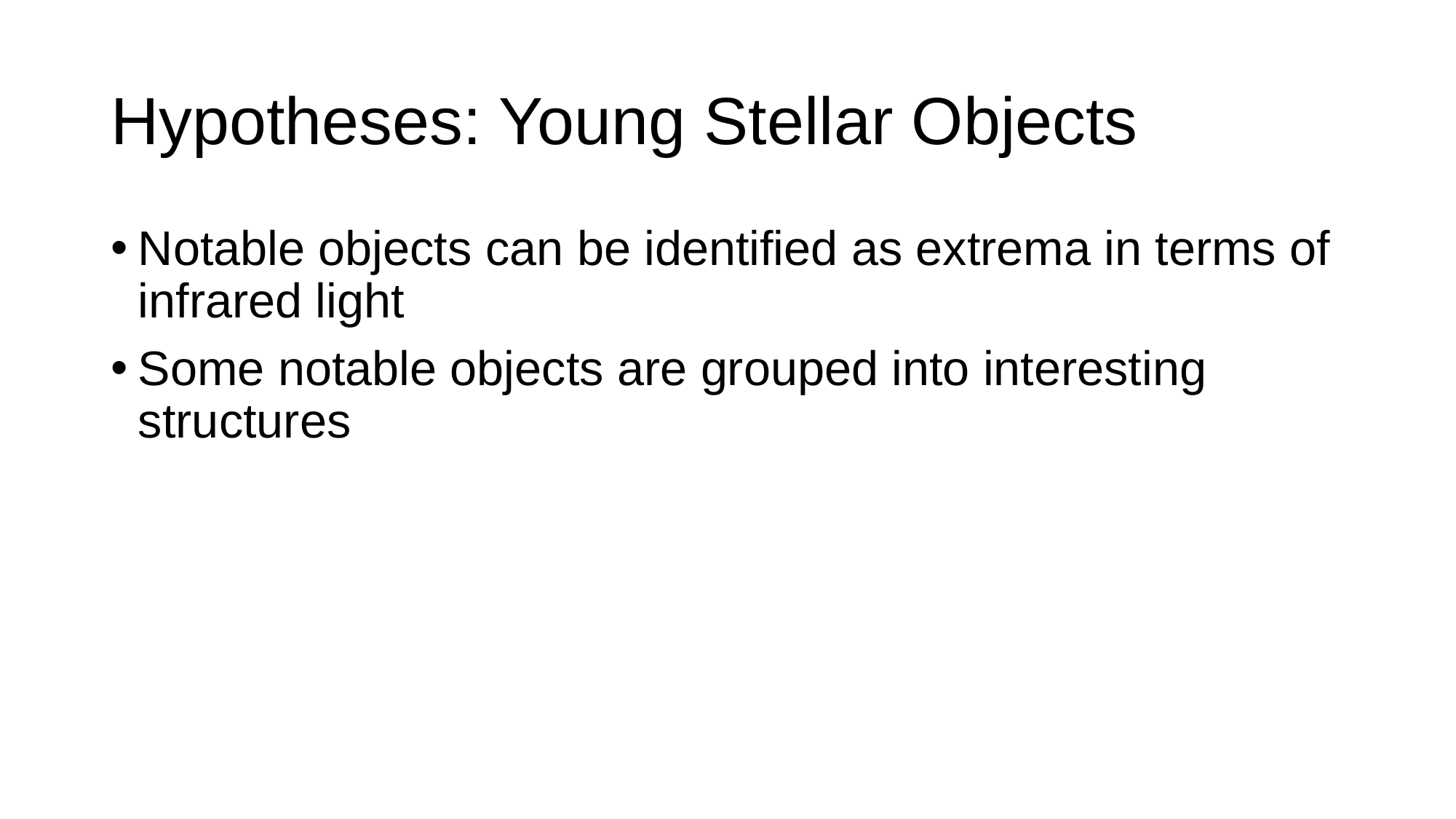

# Hypotheses: Young Stellar Objects
Notable objects can be identified as extrema in terms of infrared light
Some notable objects are grouped into interesting structures